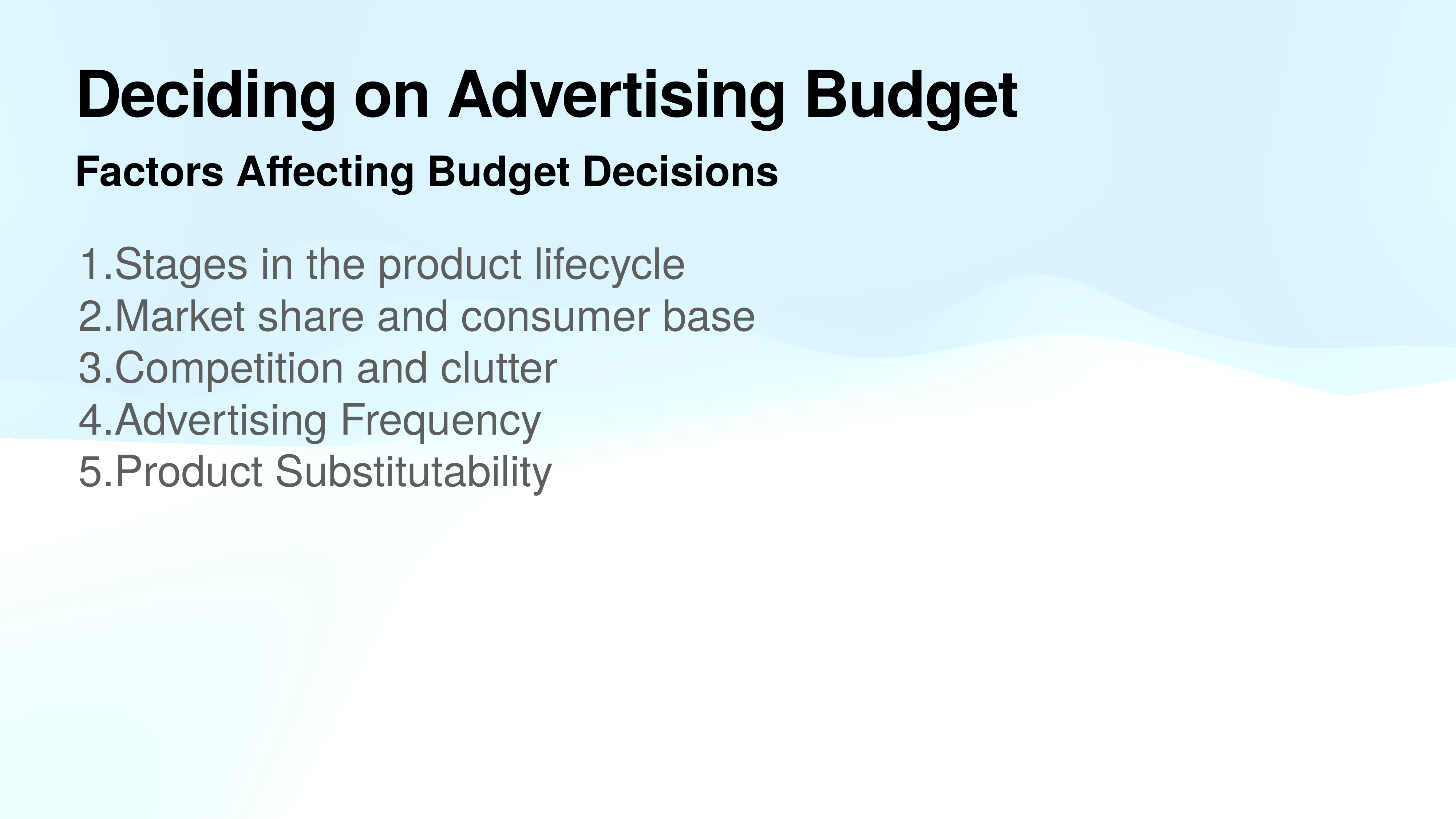

# Deciding on Advertising Budget
Factors Affecting Budget Decisions
Stages in the product lifecycle
Market share and consumer base
Competition and clutter
Advertising Frequency
Product Substitutability